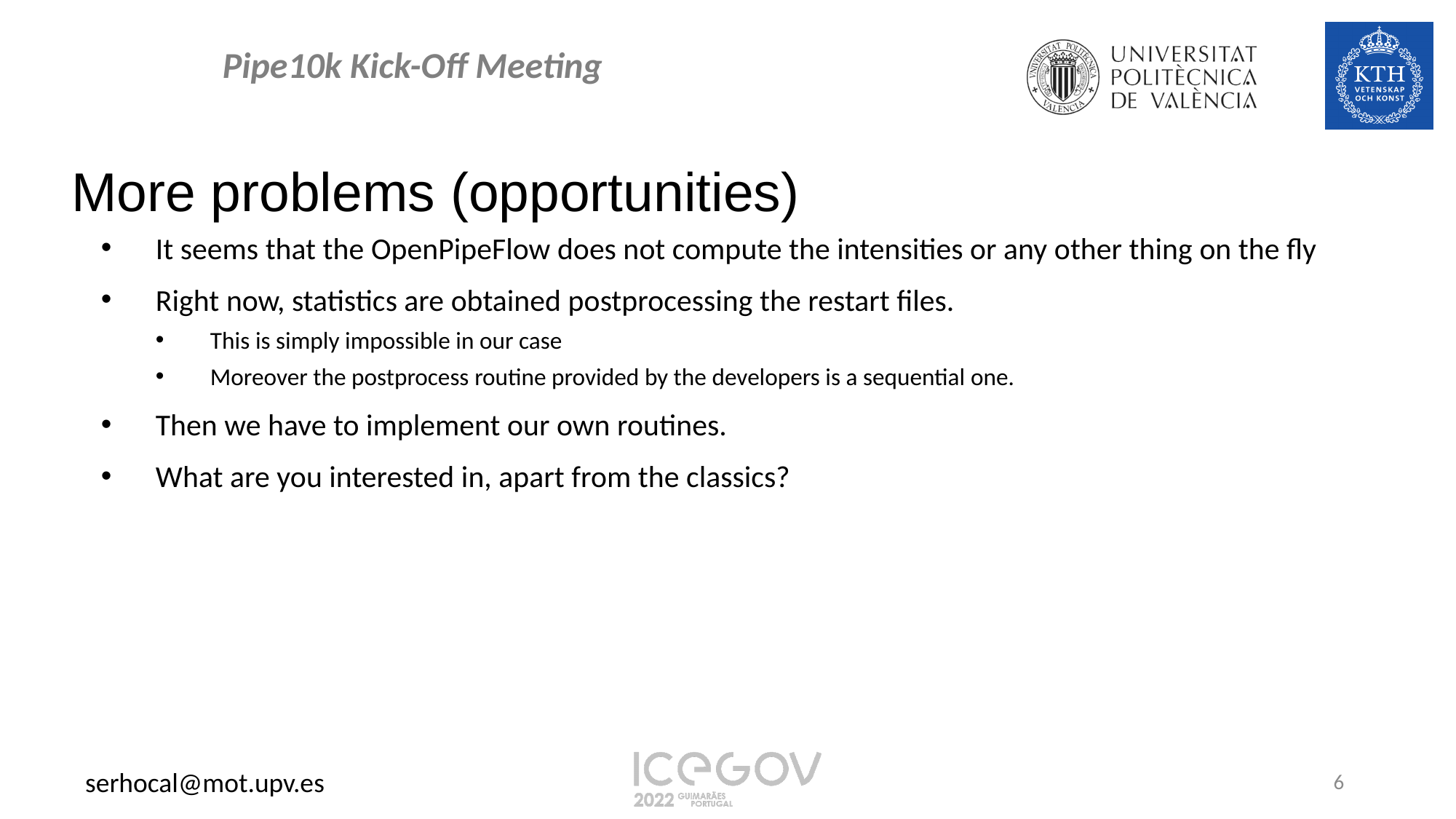

Pipe10k Kick-Off Meeting
More problems (opportunities)
It seems that the OpenPipeFlow does not compute the intensities or any other thing on the fly
Right now, statistics are obtained postprocessing the restart files.
This is simply impossible in our case
Moreover the postprocess routine provided by the developers is a sequential one.
Then we have to implement our own routines.
What are you interested in, apart from the classics?

6